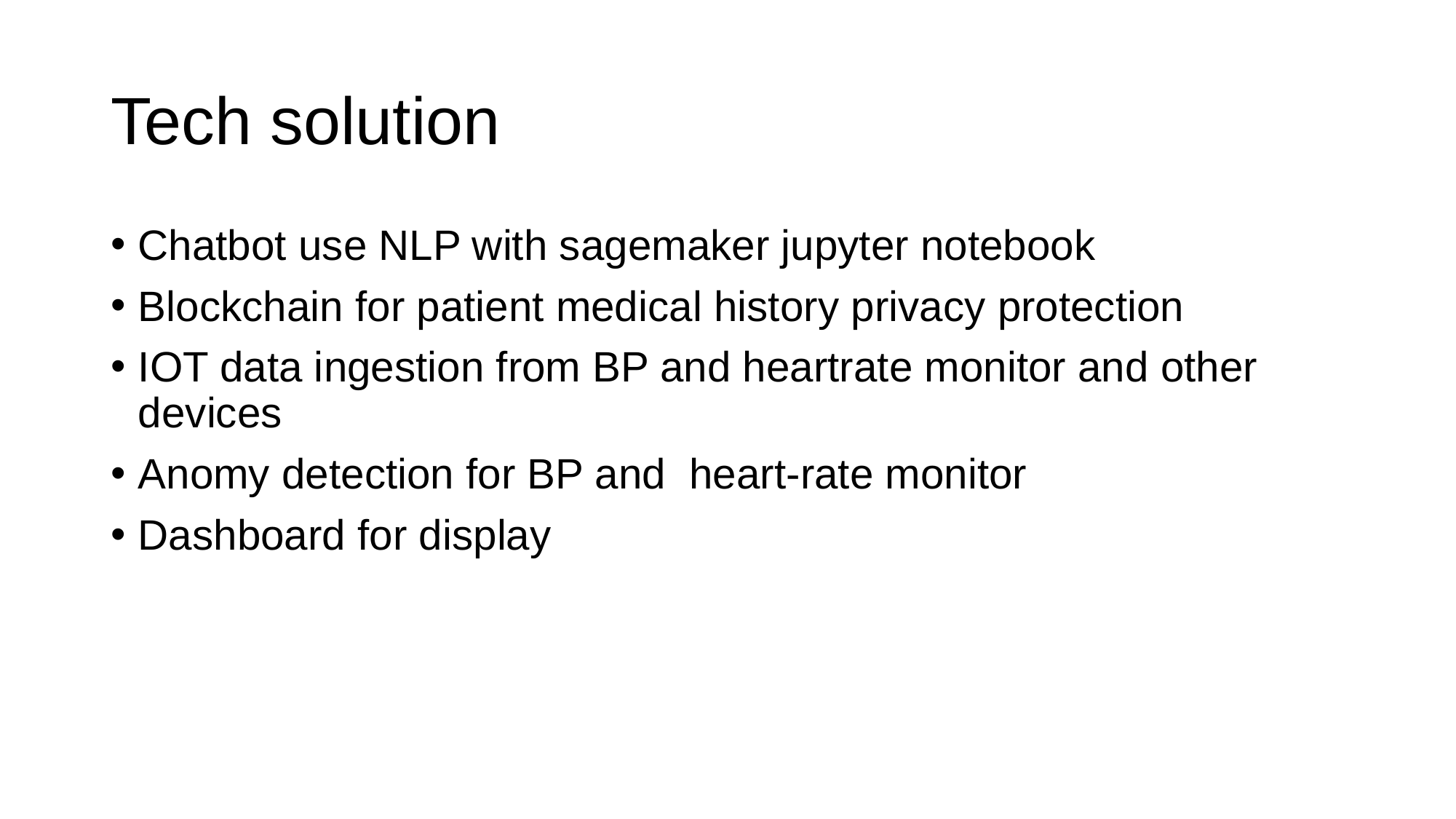

# Tech solution
Chatbot use NLP with sagemaker jupyter notebook
Blockchain for patient medical history privacy protection
IOT data ingestion from BP and heartrate monitor and other devices
Anomy detection for BP and  heart-rate monitor
Dashboard for display